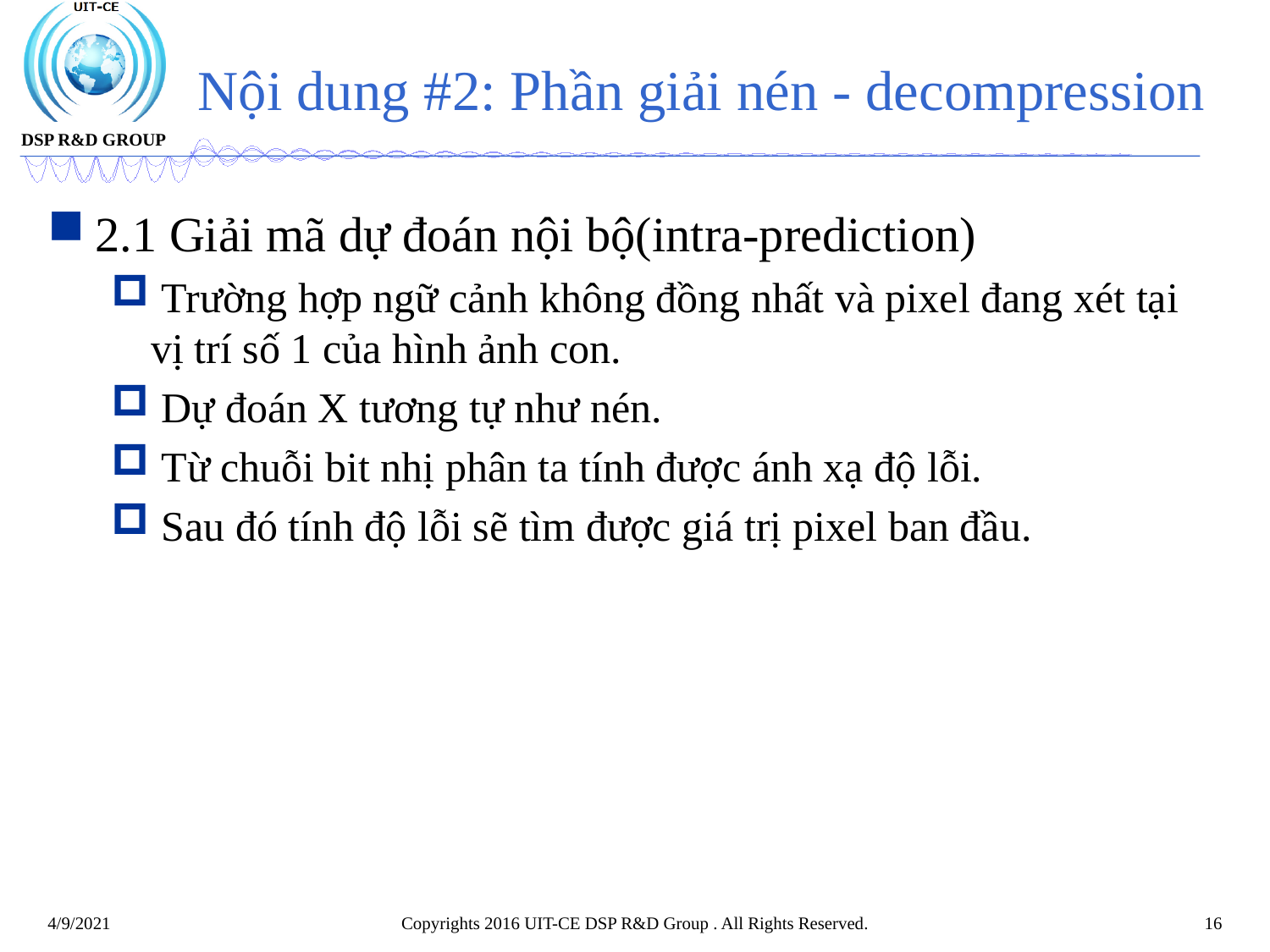

# Nội dung #2: Phần giải nén - decompression
2.1 Giải mã dự đoán nội bộ(intra-prediction)
 Trường hợp ngữ cảnh không đồng nhất và pixel đang xét tại vị trí số 1 của hình ảnh con.
 Dự đoán X tương tự như nén.
 Từ chuỗi bit nhị phân ta tính được ánh xạ độ lỗi.
 Sau đó tính độ lỗi sẽ tìm được giá trị pixel ban đầu.

Copyrights 2016 UIT-CE DSP R&D Group . All Rights Reserved.
16
4/9/2021